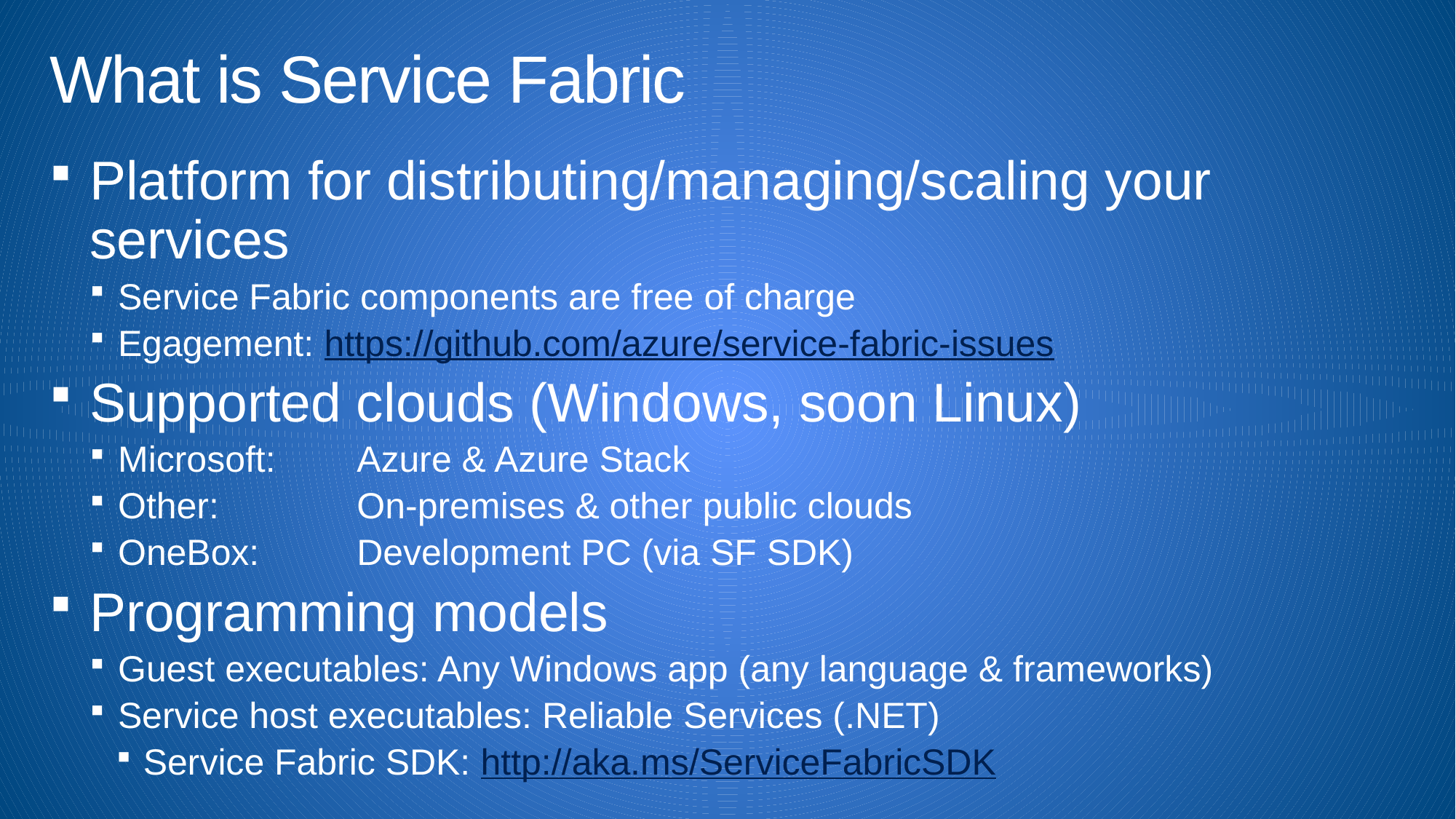

# What is Service Fabric
Platform for distributing/managing/scaling your services
Service Fabric components are free of charge
Egagement: https://github.com/azure/service-fabric-issues
Supported clouds (Windows, soon Linux)
Microsoft:	Azure & Azure Stack
Other:	On-premises & other public clouds
OneBox:	Development PC (via SF SDK)
Programming models
Guest executables: Any Windows app (any language & frameworks)
Service host executables: Reliable Services (.NET)
Service Fabric SDK: http://aka.ms/ServiceFabricSDK